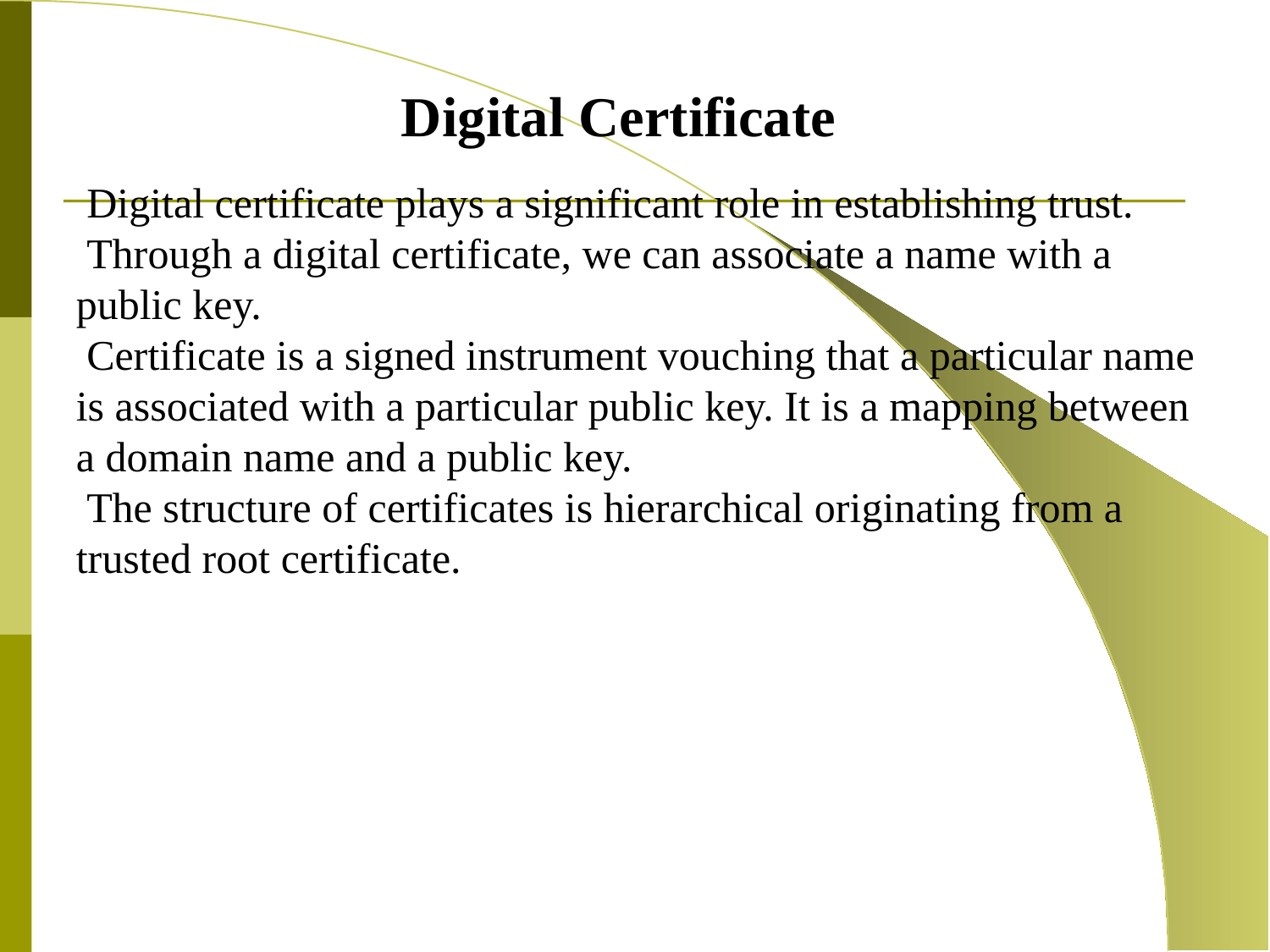

Digital Certificate
 Digital certificate plays a significant role in establishing trust.
 Through a digital certificate, we can associate a name with a public key.
 Certificate is a signed instrument vouching that a particular name is associated with a particular public key. It is a mapping between a domain name and a public key.
 The structure of certificates is hierarchical originating from a trusted root certificate.